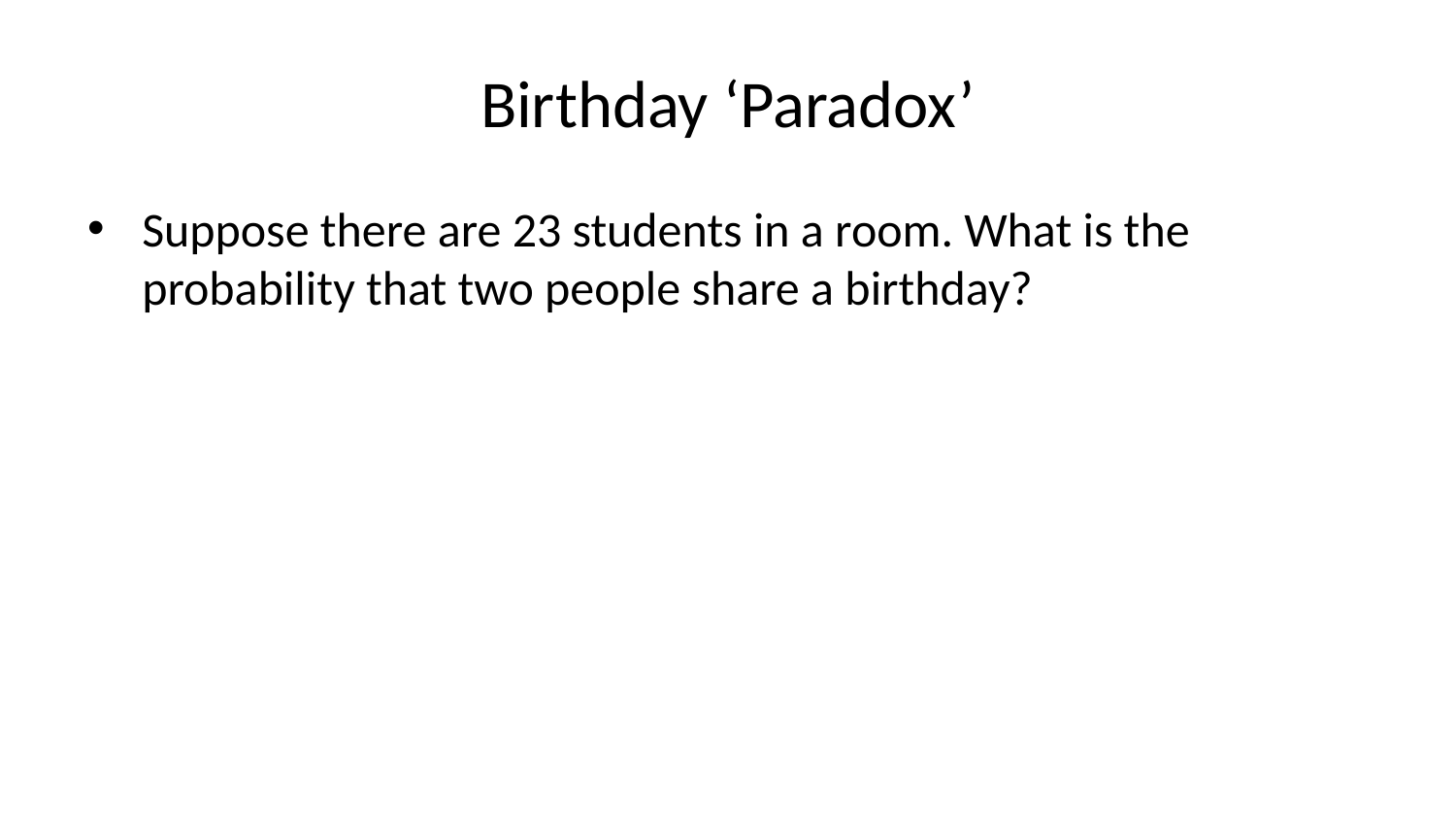

# Birthday ‘Paradox’
Suppose there are 23 students in a room. What is the probability that two people share a birthday?